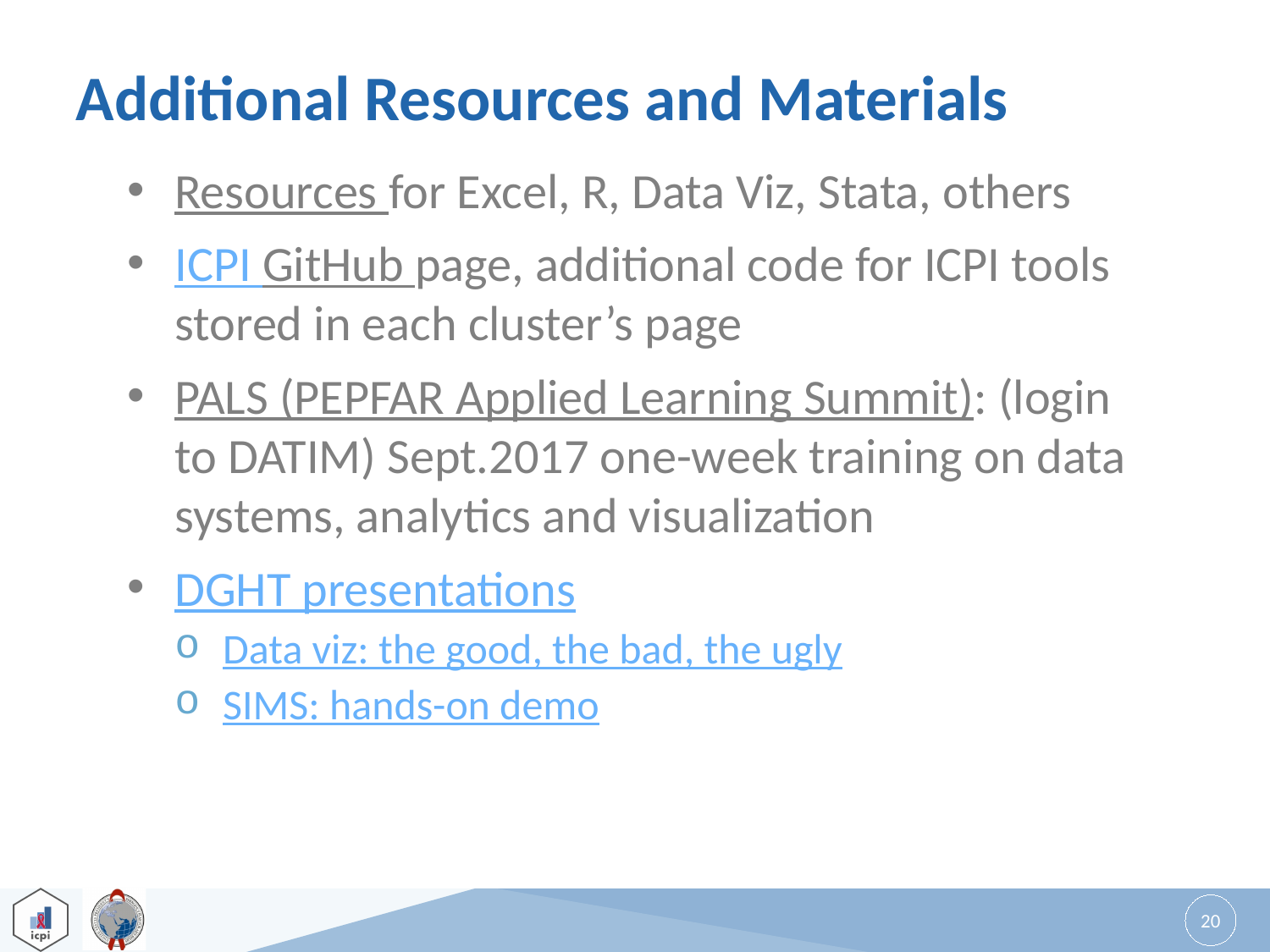

# Additional Resources and Materials
Resources for Excel, R, Data Viz, Stata, others
ICPI GitHub page, additional code for ICPI tools stored in each cluster’s page
PALS (PEPFAR Applied Learning Summit): (login to DATIM) Sept.2017 one-week training on data systems, analytics and visualization
DGHT presentations
Data viz: the good, the bad, the ugly
SIMS: hands-on demo

20